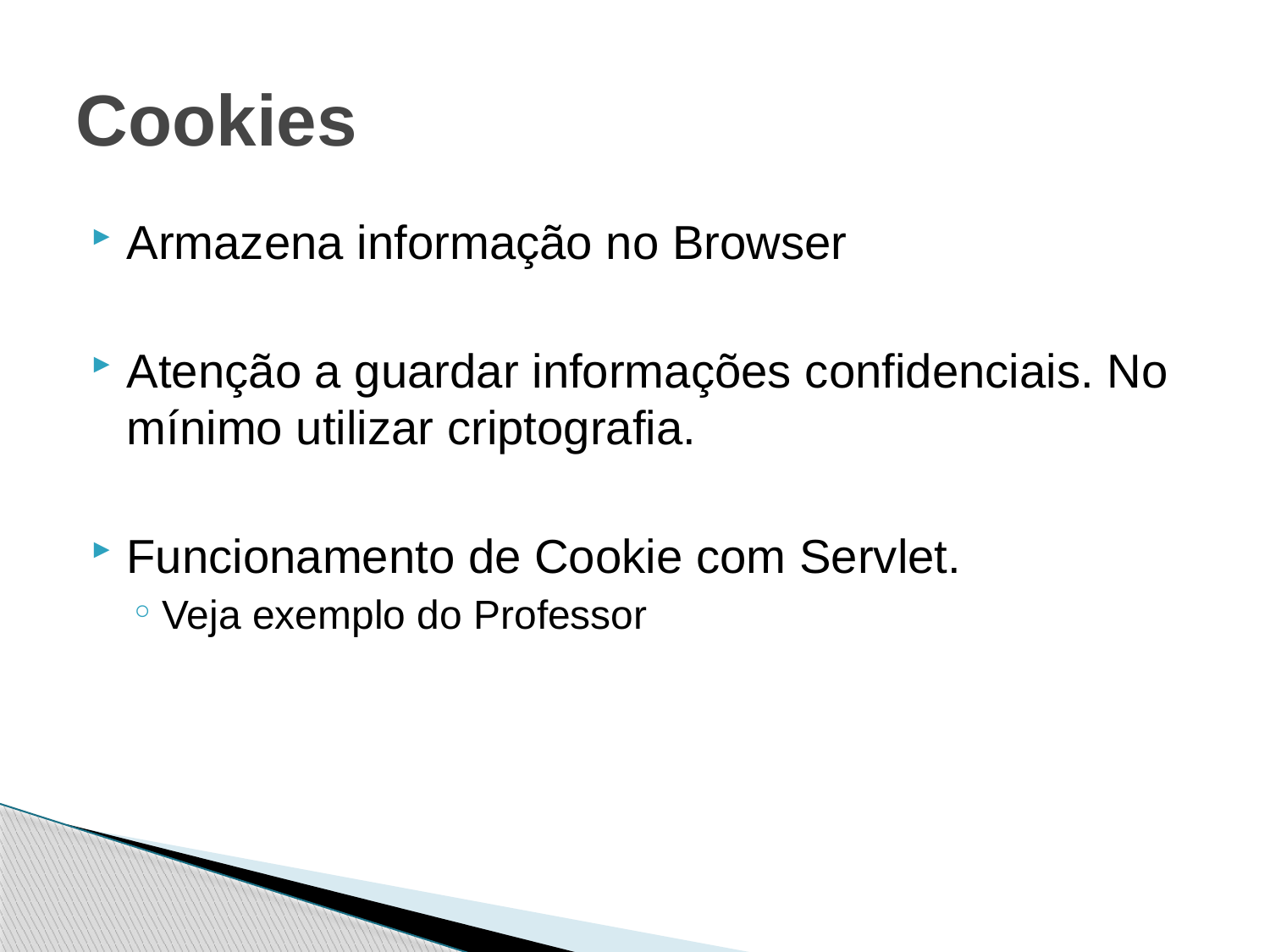

# Cookies
Armazena informação no Browser

Atenção a guardar informações confidenciais. No mínimo utilizar criptografia.

Funcionamento de Cookie com Servlet.
Veja exemplo do Professor